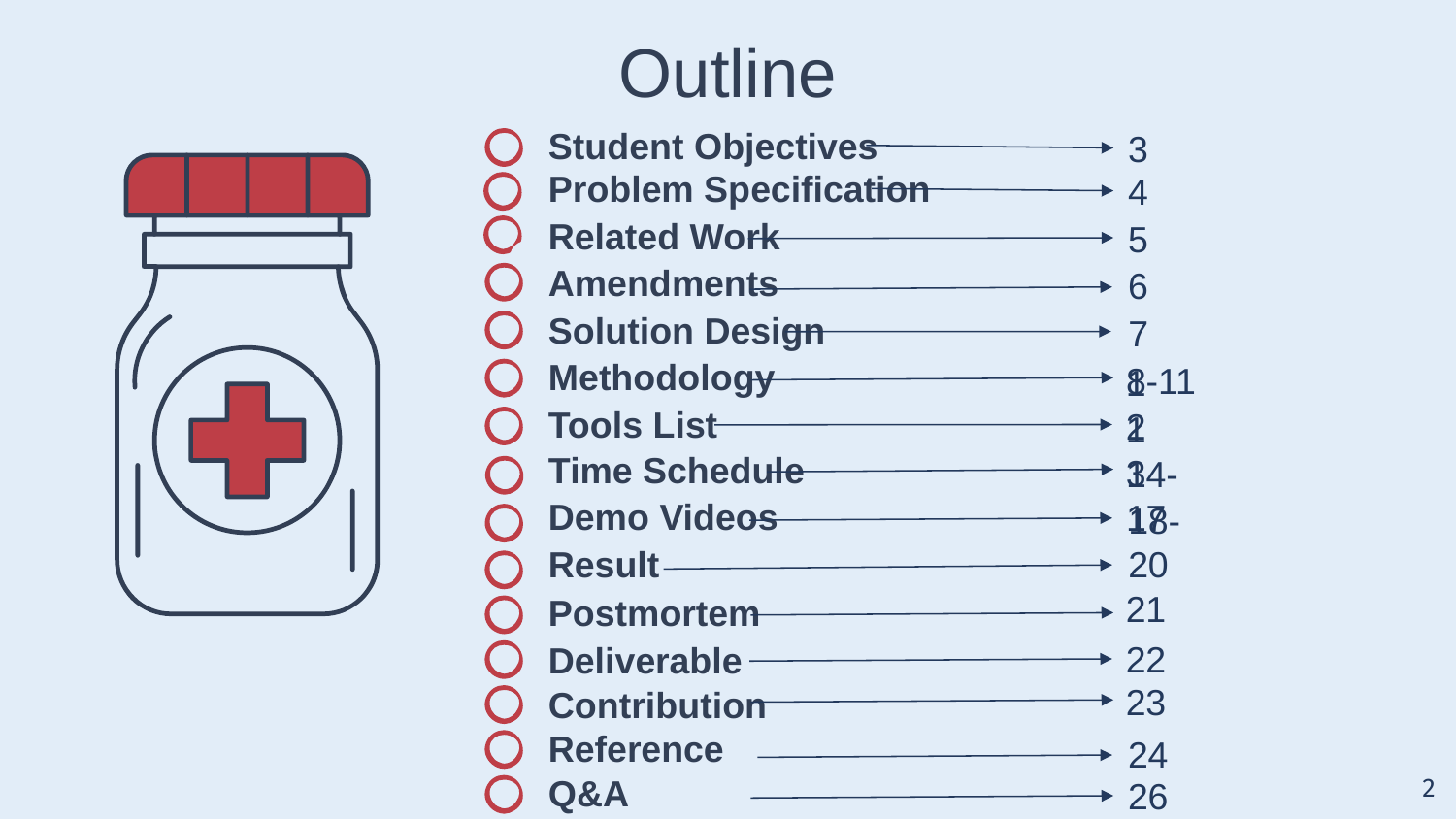

# Outline
3

Student Objectives

4
Problem Specification
5
Related Work

6

Amendments

7

Solution Design
8-11

Methodology
12

Tools List
13
Time Schedule
14-17
Demo Videos
18-20
Result

21
Postmortem

22

Deliverable
23

Contribution
24

Reference
2
26

Q&A